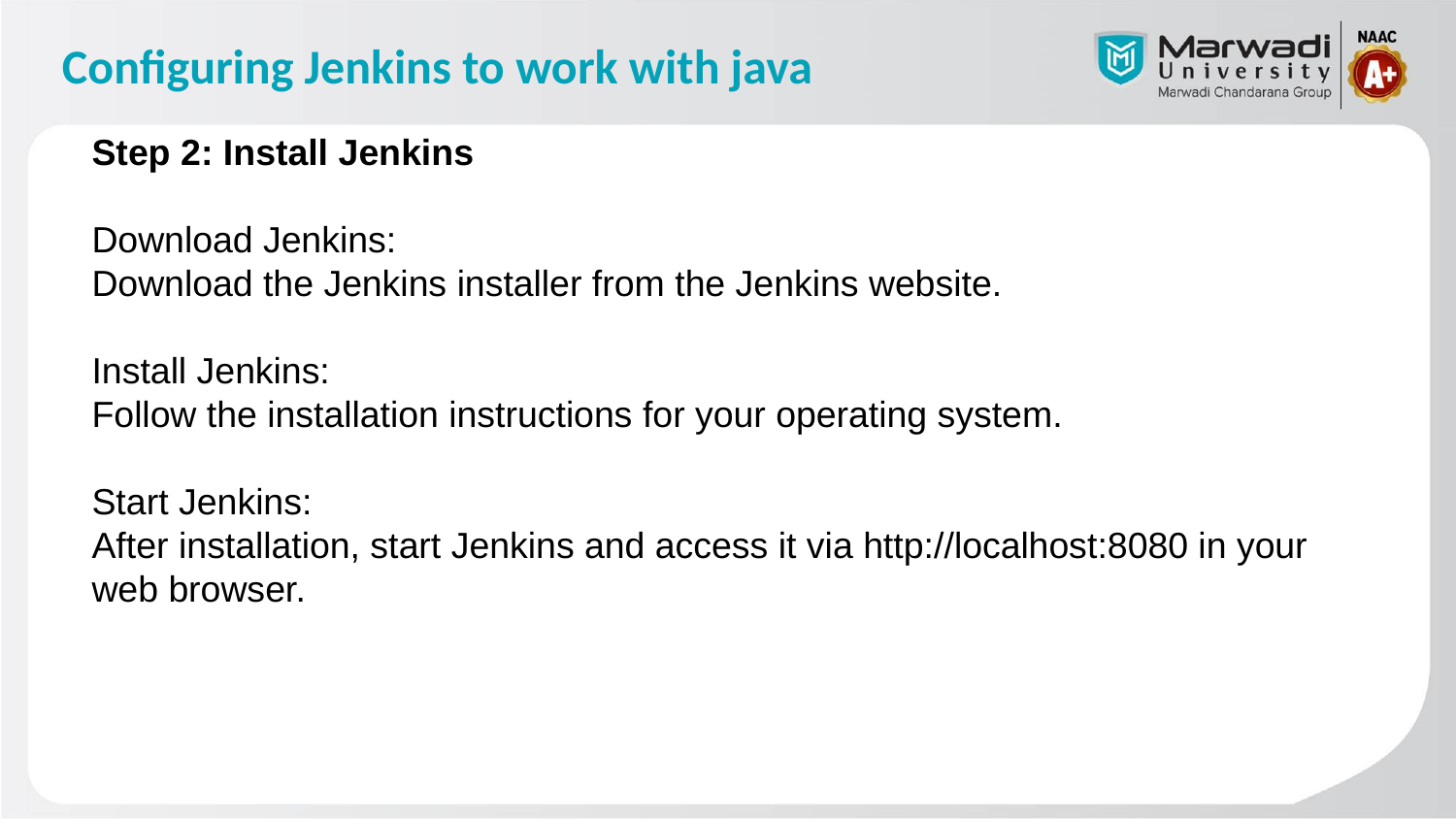

# Configuring Jenkins to work with java
Step 2: Install Jenkins

Download Jenkins:
Download the Jenkins installer from the Jenkins website.

Install Jenkins:
Follow the installation instructions for your operating system.

Start Jenkins:
After installation, start Jenkins and access it via http://localhost:8080 in your web browser.